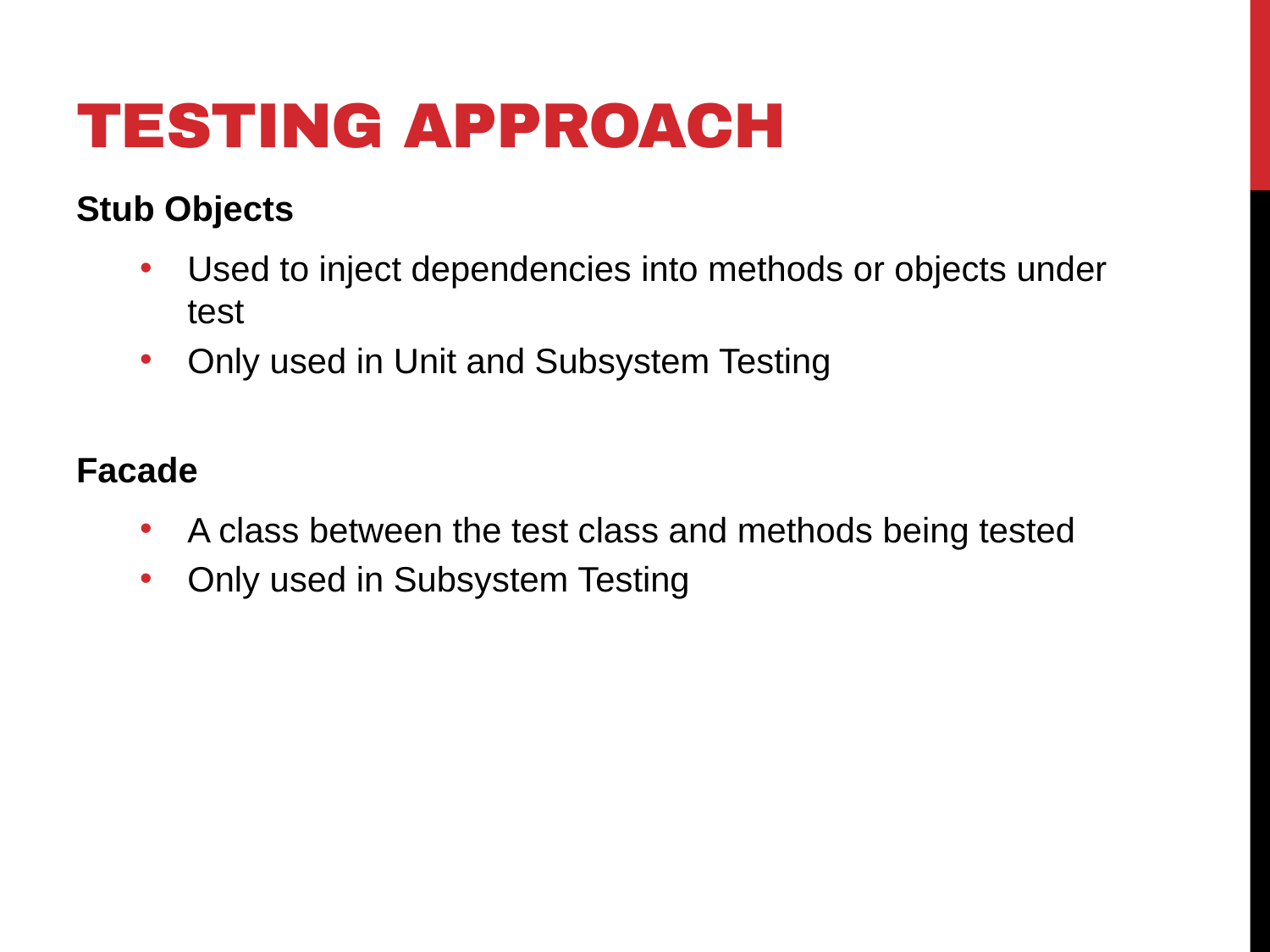

# Testing Approach
Stub Objects
Used to inject dependencies into methods or objects under test
Only used in Unit and Subsystem Testing

Facade
A class between the test class and methods being tested
Only used in Subsystem Testing